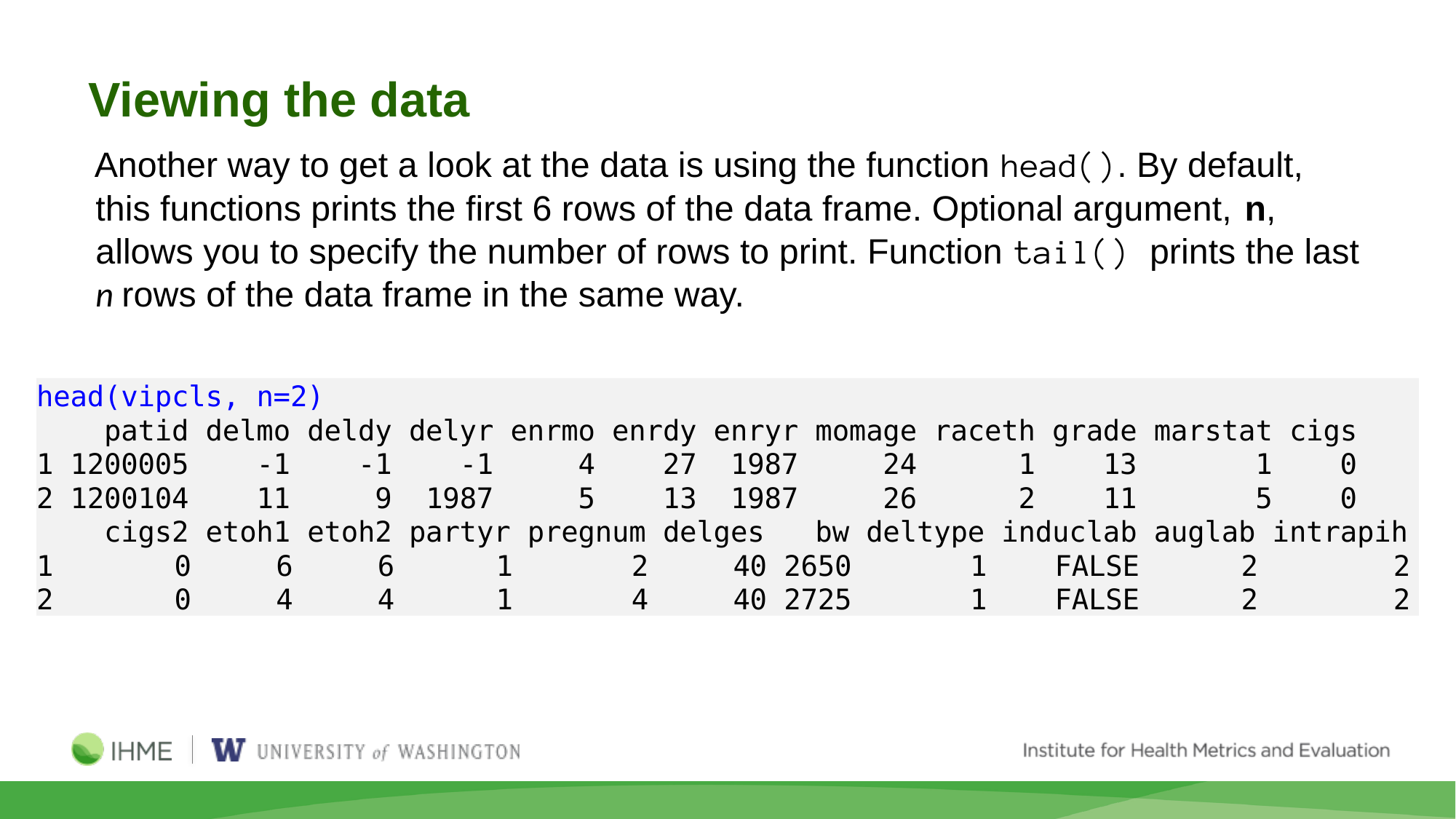

Viewing the data
Another way to get a look at the data is using the function head(). By default, this functions prints the first 6 rows of the data frame. Optional argument, n, allows you to specify the number of rows to print. Function tail() prints the last n rows of the data frame in the same way.
head(vipcls, n=2)
    patid delmo deldy delyr enrmo enrdy enryr momage raceth grade marstat cigs
1 1200005    -1    -1    -1     4    27  1987     24      1    13       1    0
2 1200104    11     9  1987     5    13  1987     26      2    11       5    0
    cigs2 etoh1 etoh2 partyr pregnum delges   bw deltype induclab auglab intrapih
      0     6     6      1       2     40 2650       1    FALSE      2        2
      0     4     4      1       4     40 2725       1    FALSE      2        2